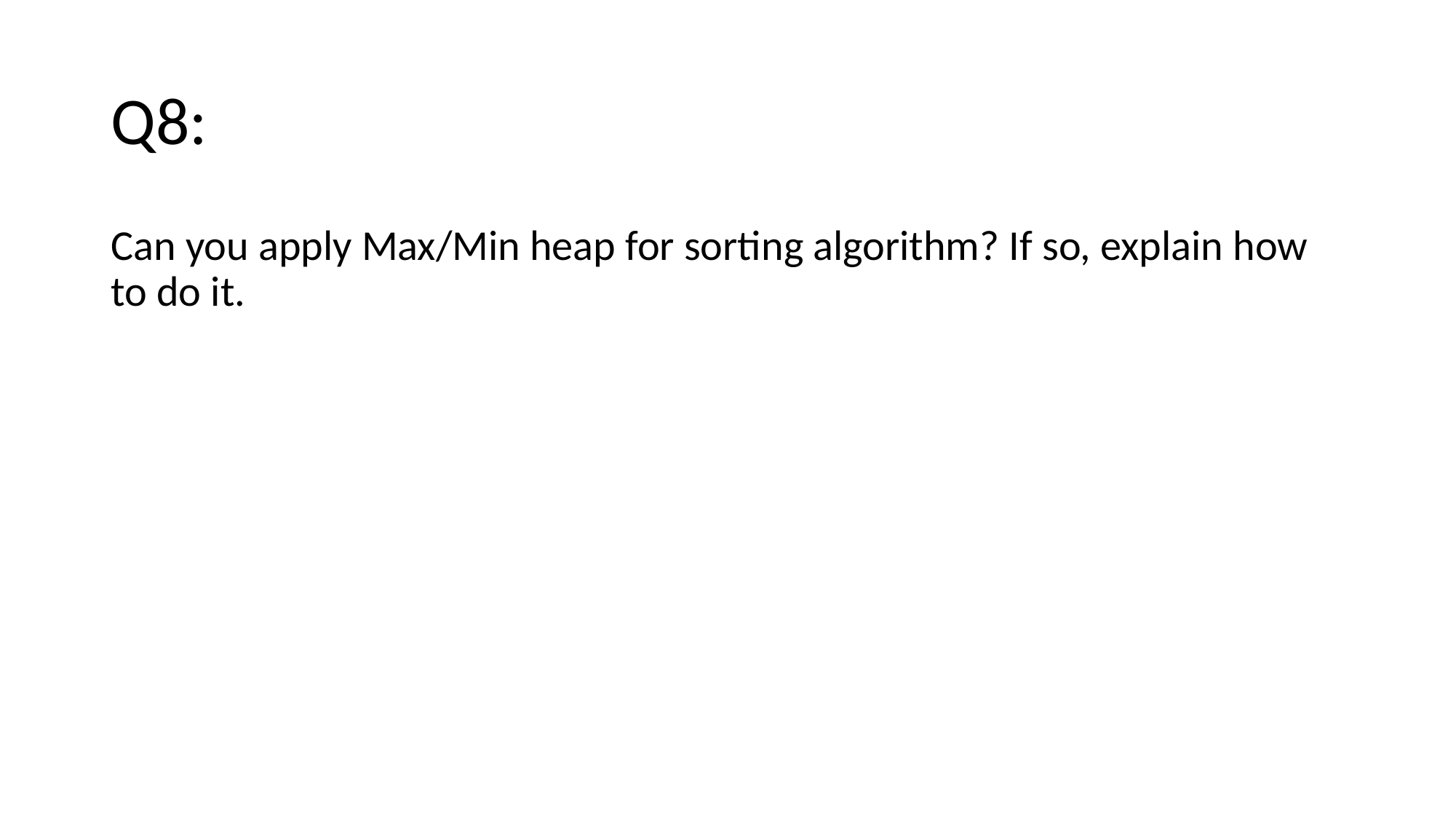

# Q8:
Can you apply Max/Min heap for sorting algorithm? If so, explain how to do it.